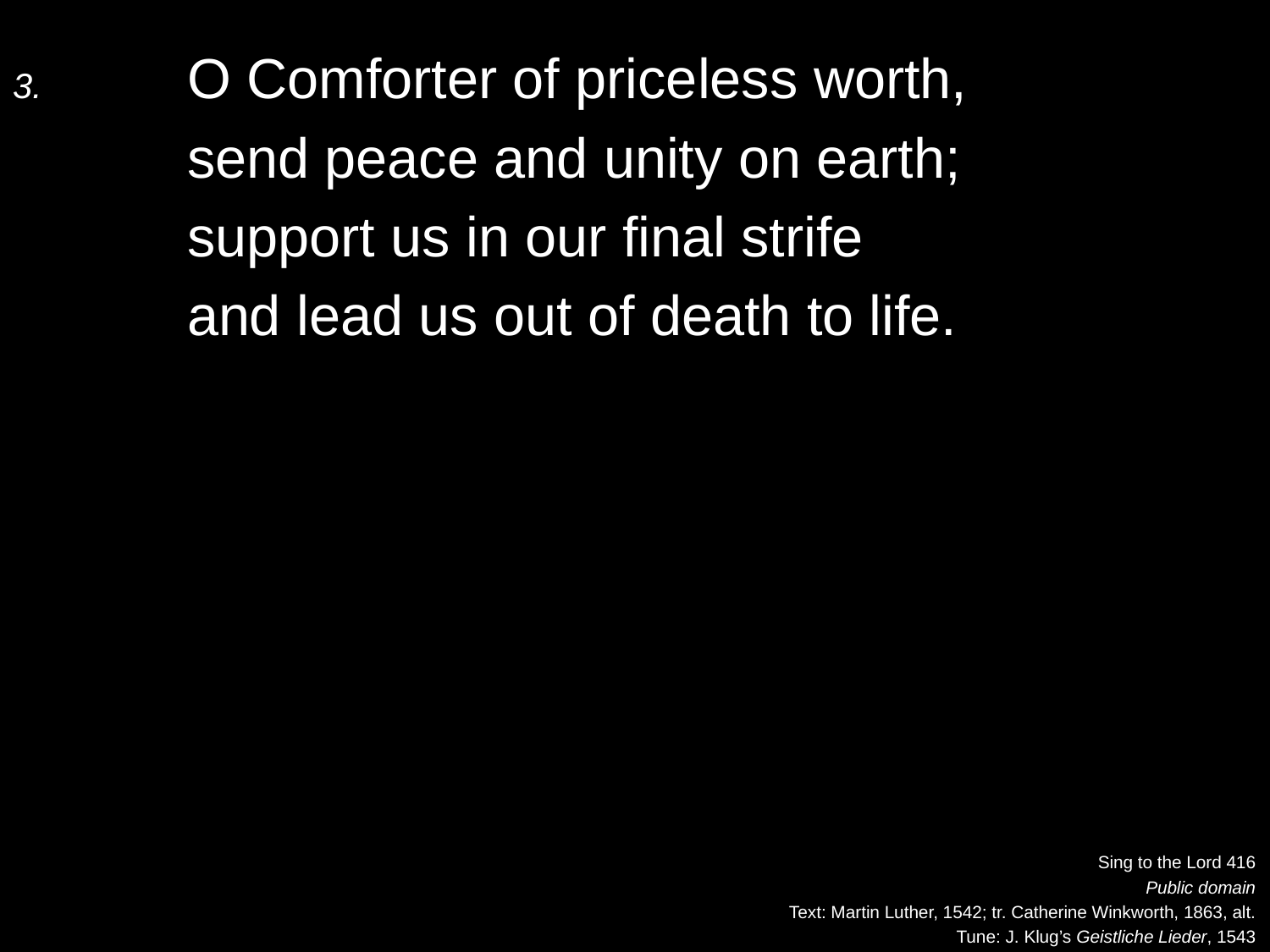

3.	O Comforter of priceless worth,
	send peace and unity on earth;
	support us in our final strife
	and lead us out of death to life.
Sing to the Lord 416
Public domain
Text: Martin Luther, 1542; tr. Catherine Winkworth, 1863, alt.
Tune: J. Klug’s Geistliche Lieder, 1543